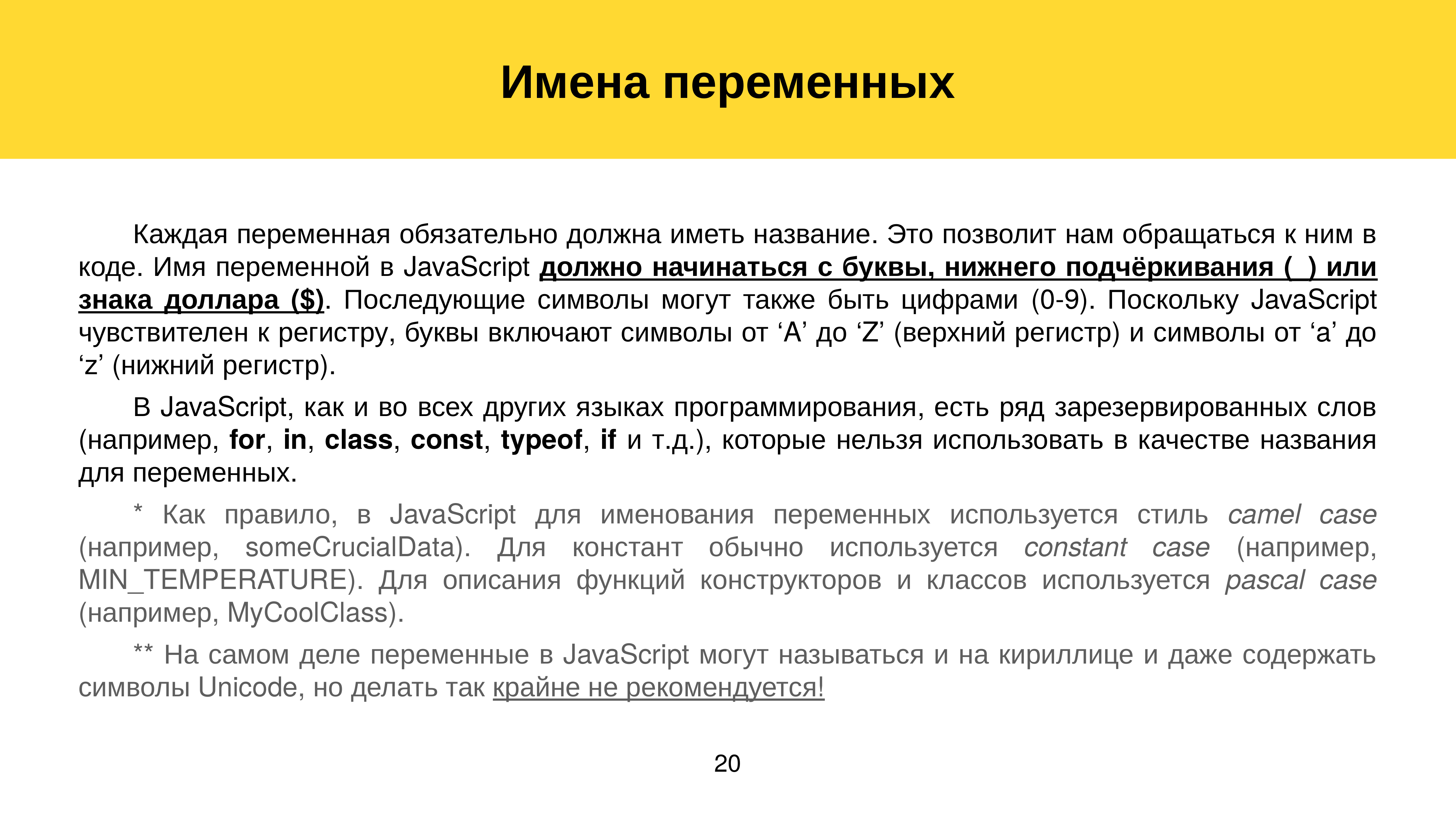

Имена переменных
	Каждая переменная обязательно должна иметь название. Это позволит нам обращаться к ним в коде. Имя переменной в JavaScript должно начинаться с буквы, нижнего подчёркивания (_) или знака доллара ($). Последующие символы могут также быть цифрами (0-9). Поскольку JavaScript чувствителен к регистру, буквы включают символы от ‘A’ до ‘Z’ (верхний регистр) и символы от ‘a’ до ‘z’ (нижний регистр).
	В JavaScript, как и во всех других языках программирования, есть ряд зарезервированных слов (например, for, in, class, const, typeof, if и т.д.), которые нельзя использовать в качестве названия для переменных.
	* Как правило, в JavaScript для именования переменных используется стиль camel case (например, someCrucialData). Для констант обычно используется constant case (например, MIN_TEMPERATURE). Для описания функций конструкторов и классов используется pascal case (например, MyCoolClass).
	** На самом деле переменные в JavaScript могут называться и на кириллице и даже содержать символы Unicode, но делать так крайне не рекомендуется!
20